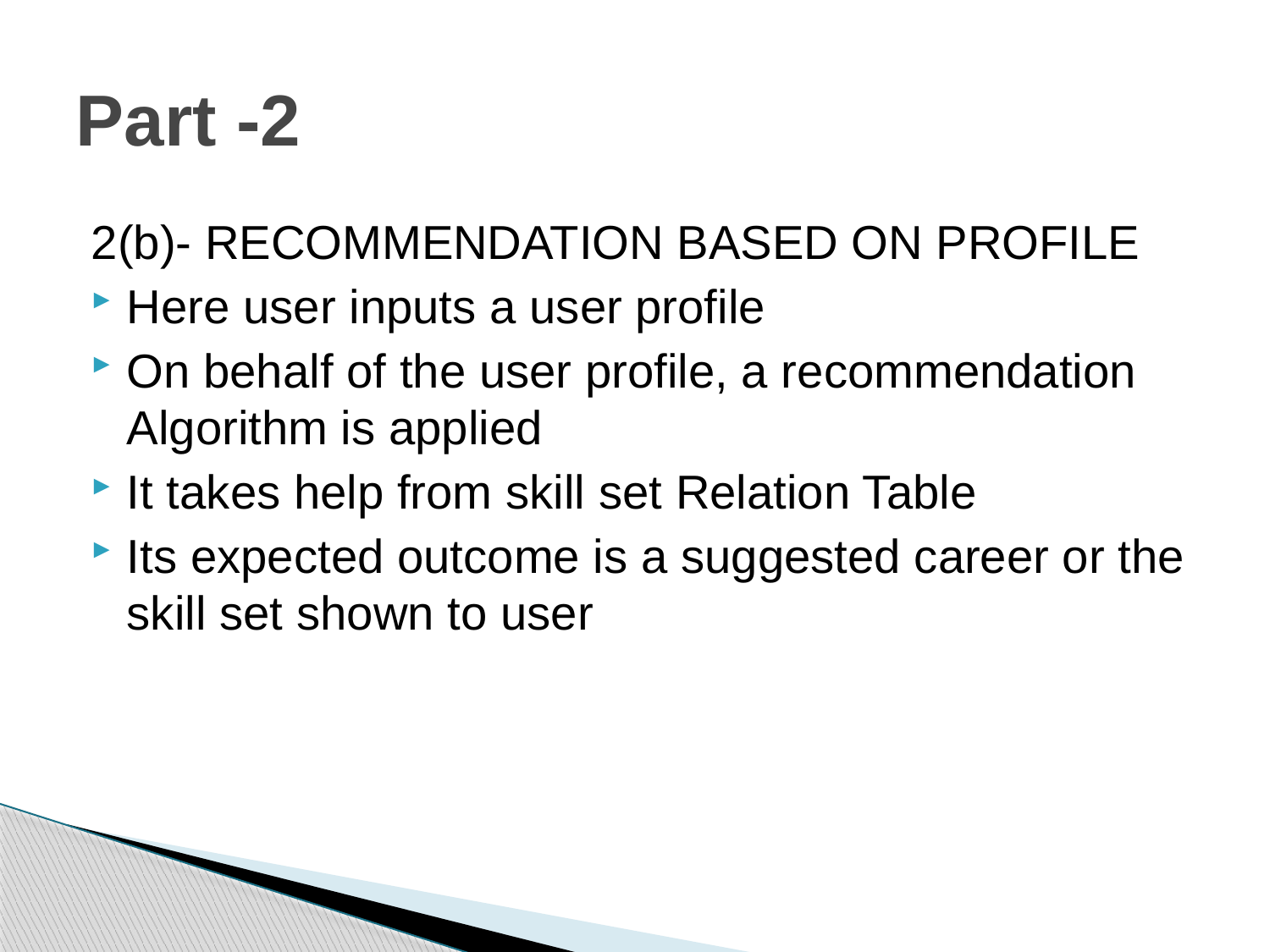

# Part -2
2(b)- RECOMMENDATION BASED ON PROFILE
Here user inputs a user profile
On behalf of the user profile, a recommendation Algorithm is applied
It takes help from skill set Relation Table
Its expected outcome is a suggested career or the skill set shown to user